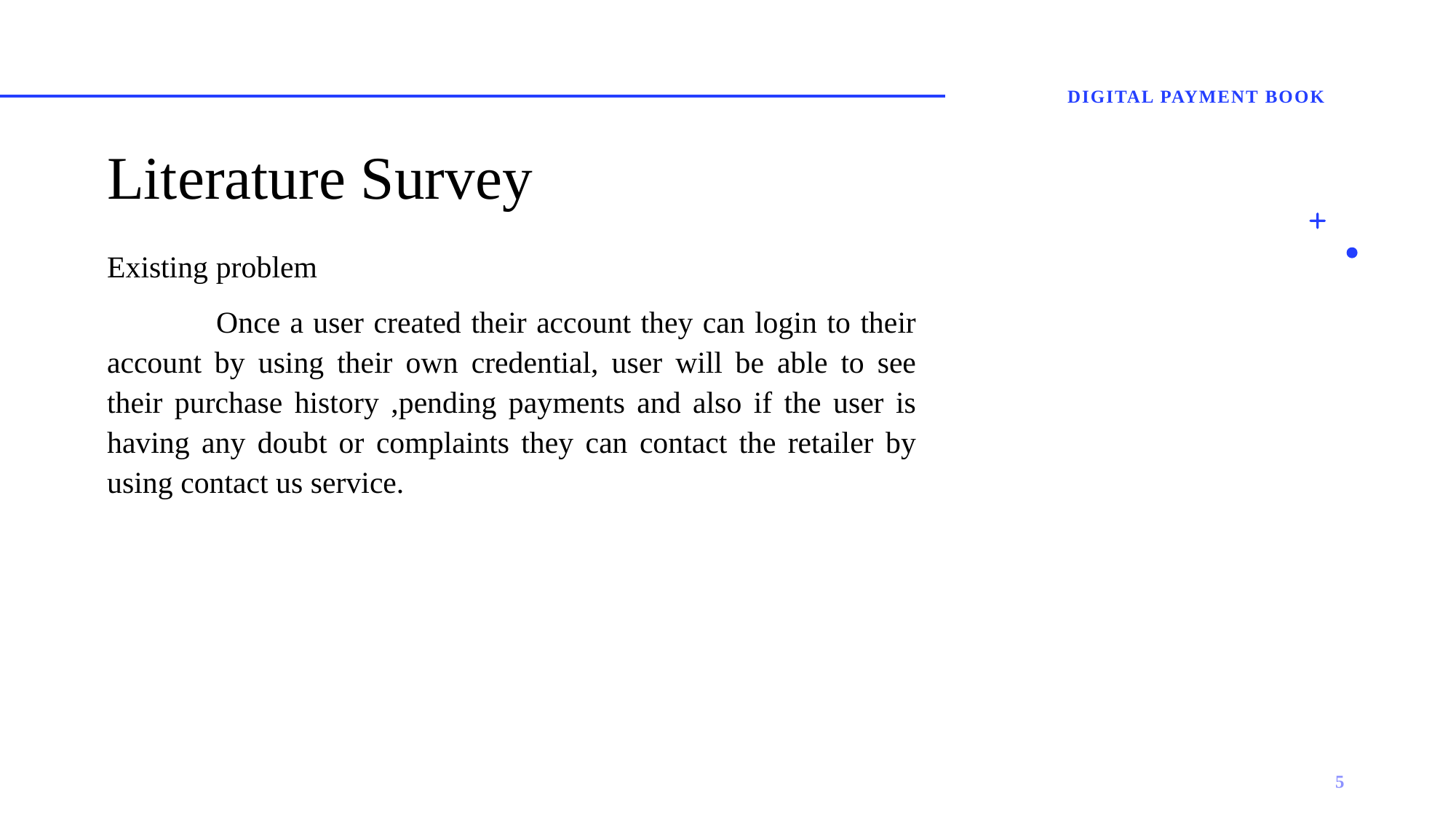

Digital payment book
# Literature Survey
Existing problem
	Once a user created their account they can login to their account by using their own credential, user will be able to see their purchase history ,pending payments and also if the user is having any doubt or complaints they can contact the retailer by using contact us service.
5